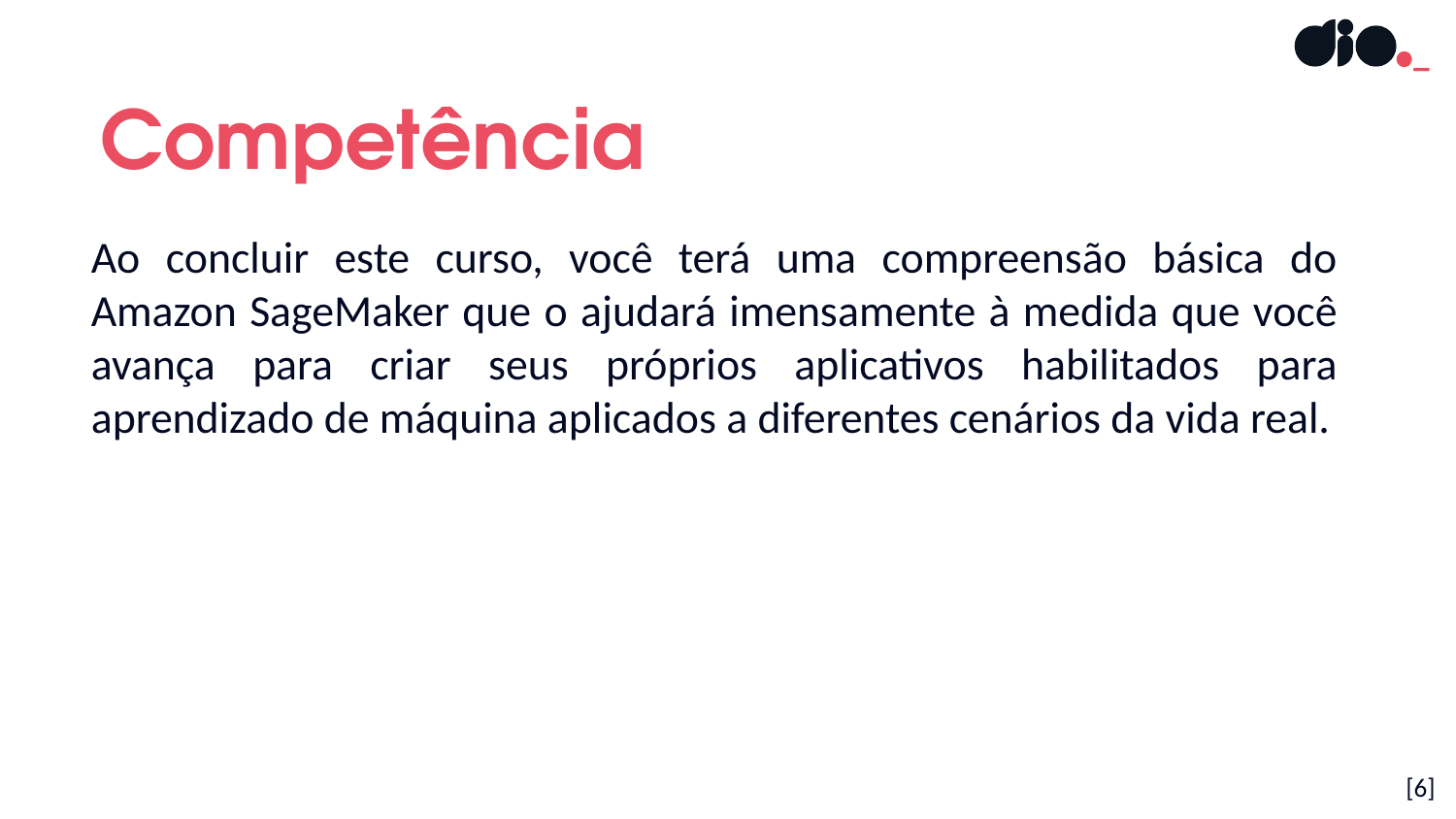

Competência
Ao concluir este curso, você terá uma compreensão básica do Amazon SageMaker que o ajudará imensamente à medida que você avança para criar seus próprios aplicativos habilitados para aprendizado de máquina aplicados a diferentes cenários da vida real.
[6]